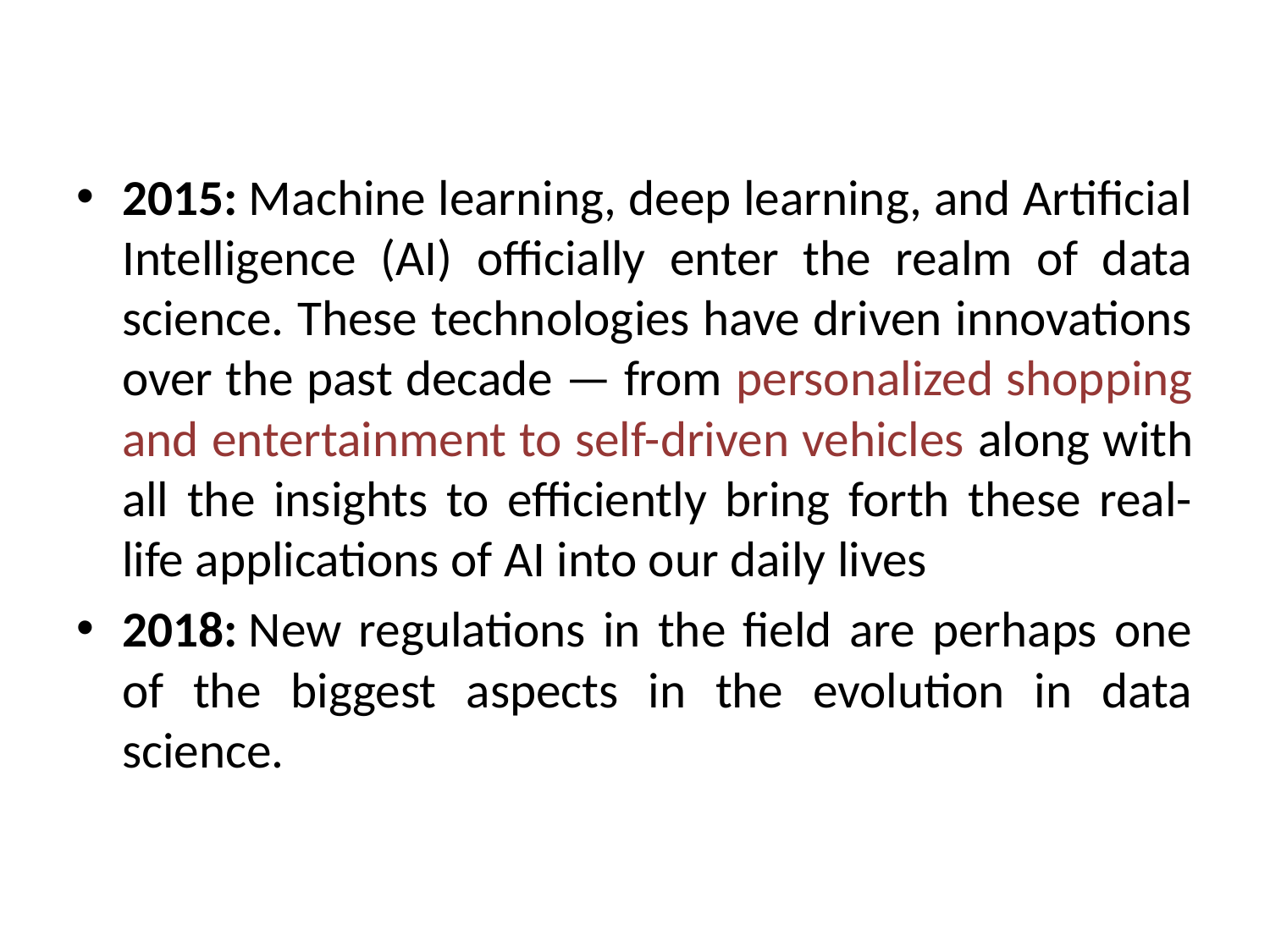

#
2015: Machine learning, deep learning, and Artificial Intelligence (AI) officially enter the realm of data science. These technologies have driven innovations over the past decade — from personalized shopping and entertainment to self-driven vehicles along with all the insights to efficiently bring forth these real-life applications of AI into our daily lives
2018: New regulations in the field are perhaps one of the biggest aspects in the evolution in data science.